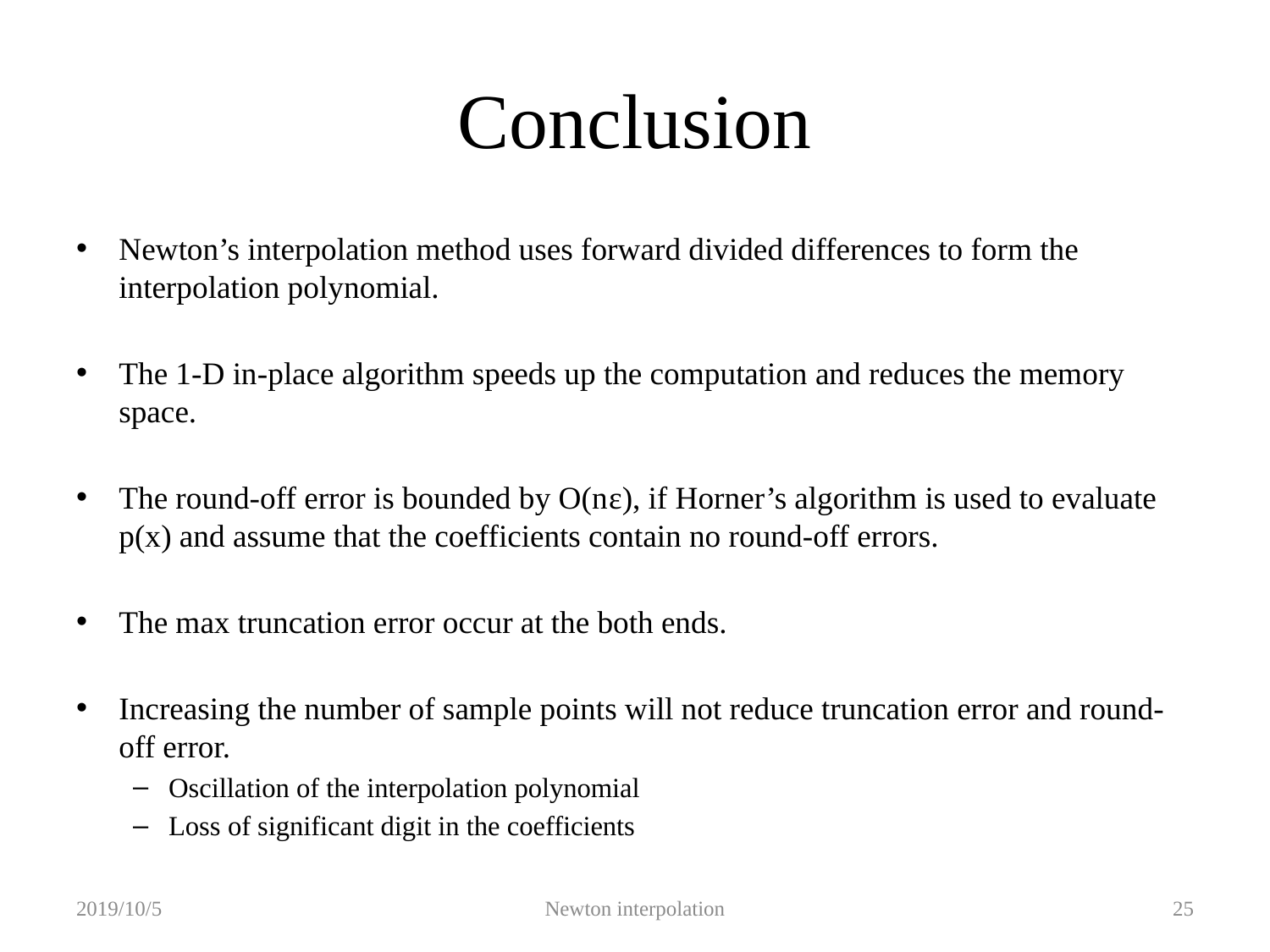

# Conclusion
Newton’s interpolation method uses forward divided differences to form the interpolation polynomial.

The 1-D in-place algorithm speeds up the computation and reduces the memory space.

The round-off error is bounded by O(nε), if Horner’s algorithm is used to evaluate p(x) and assume that the coefficients contain no round-off errors.

The max truncation error occur at the both ends.

Increasing the number of sample points will not reduce truncation error and round-off error.
Oscillation of the interpolation polynomial
Loss of significant digit in the coefficients
2019/10/5
Newton interpolation
25